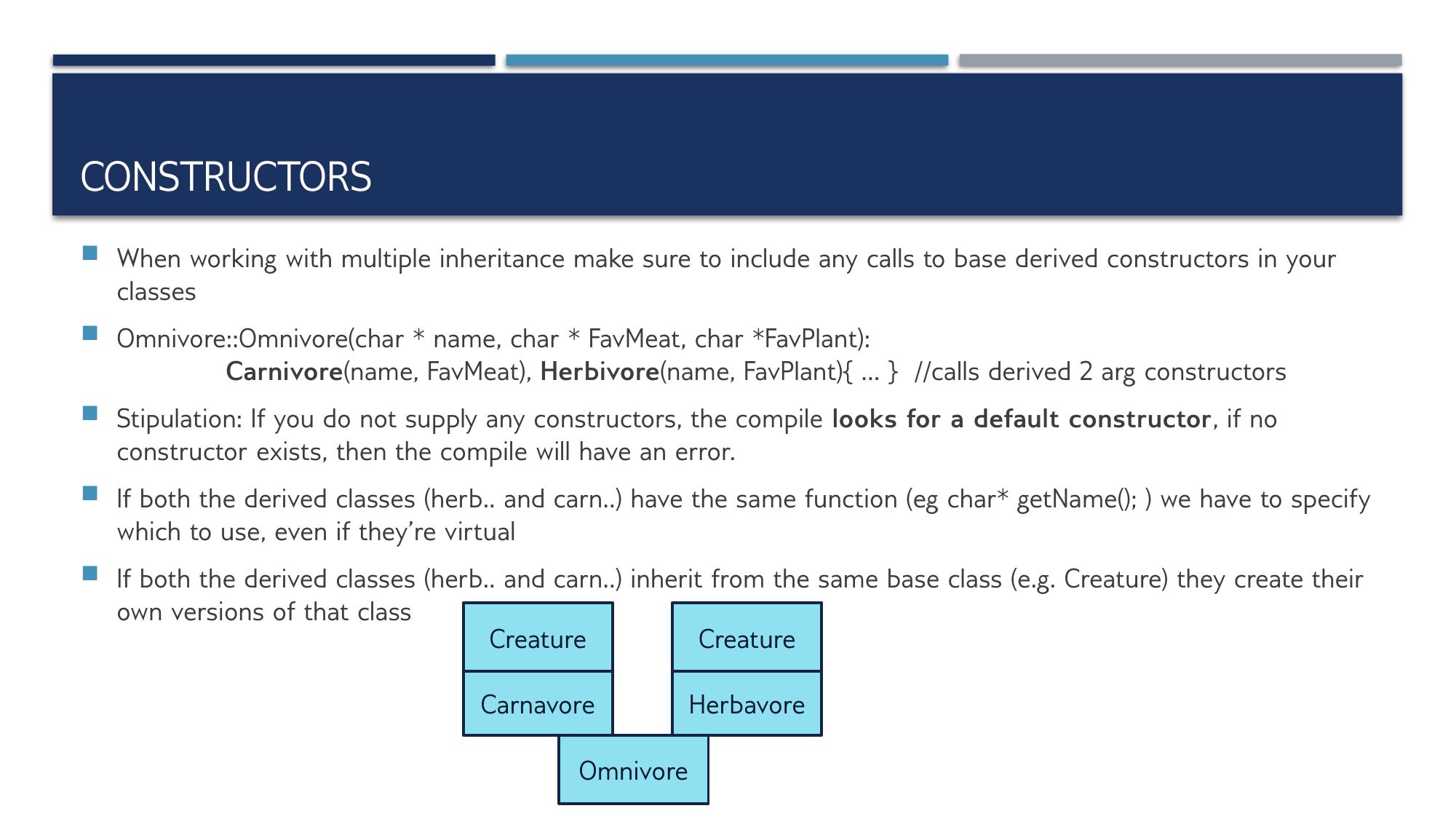

# Constructors
When working with multiple inheritance make sure to include any calls to base derived constructors in your classes
Omnivore::Omnivore(char * name, char * FavMeat, char *FavPlant):
	Carnivore(name, FavMeat), Herbivore(name, FavPlant){ … }  //calls derived 2 arg constructors
Stipulation: If you do not supply any constructors, the compile looks for a default constructor, if no constructor exists, then the compile will have an error.
If both the derived classes (herb.. and carn..) have the same function (eg char* getName(); ) we have to specify which to use, even if they’re virtual
If both the derived classes (herb.. and carn..) inherit from the same base class (e.g. Creature) they create their own versions of that class
Creature
Creature
Herbavore
Carnavore
Omnivore